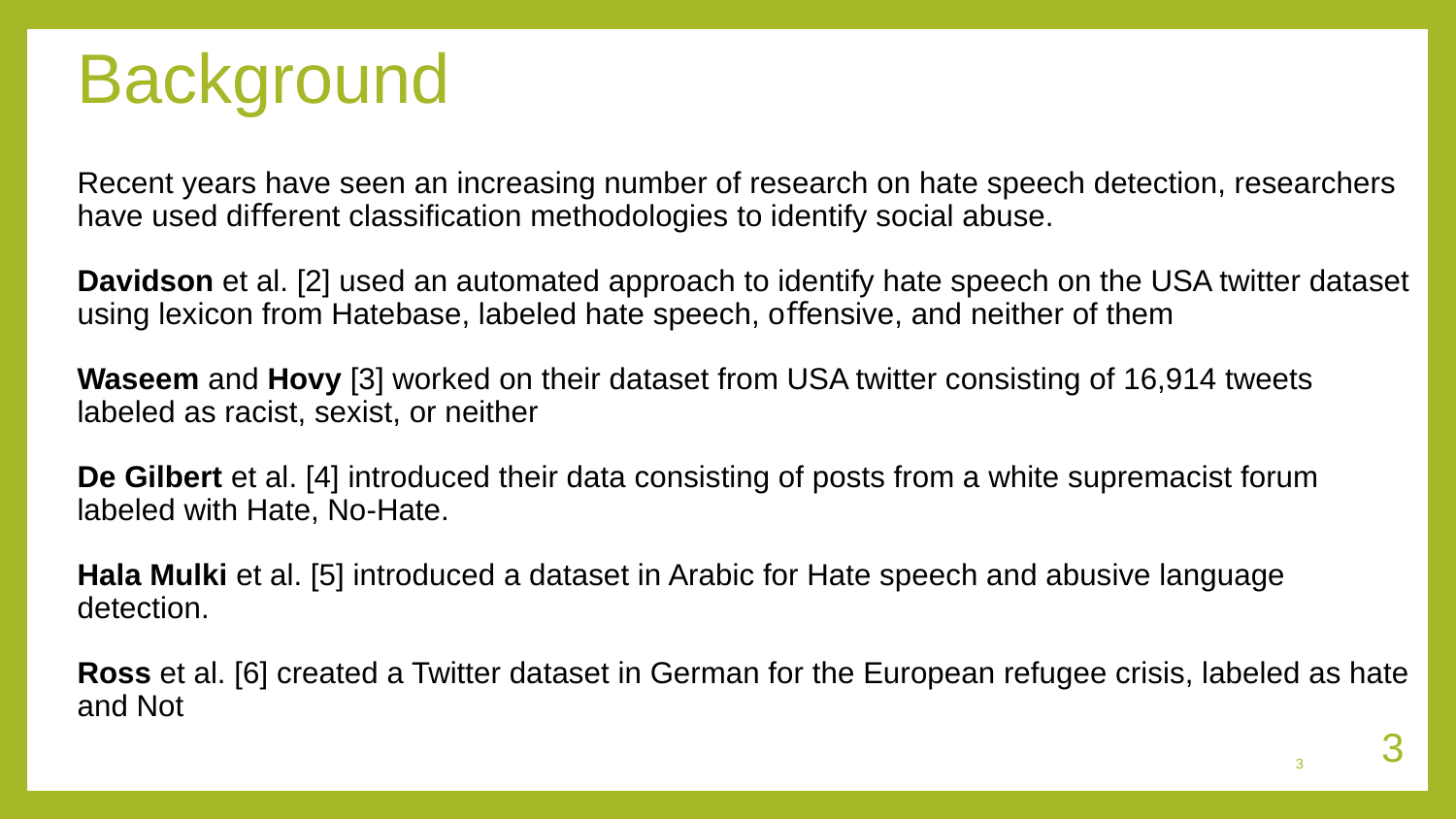

# Background
Recent years have seen an increasing number of research on hate speech detection, researchers have used diﬀerent classiﬁcation methodologies to identify social abuse.

Davidson et al. [2] used an automated approach to identify hate speech on the USA twitter dataset using lexicon from Hatebase, labeled hate speech, oﬀensive, and neither of them

Waseem and Hovy [3] worked on their dataset from USA twitter consisting of 16,914 tweets labeled as racist, sexist, or neither

De Gilbert et al. [4] introduced their data consisting of posts from a white supremacist forum labeled with Hate, No-Hate.

Hala Mulki et al. [5] introduced a dataset in Arabic for Hate speech and abusive language detection.

Ross et al. [6] created a Twitter dataset in German for the European refugee crisis, labeled as hate and Not
3
3